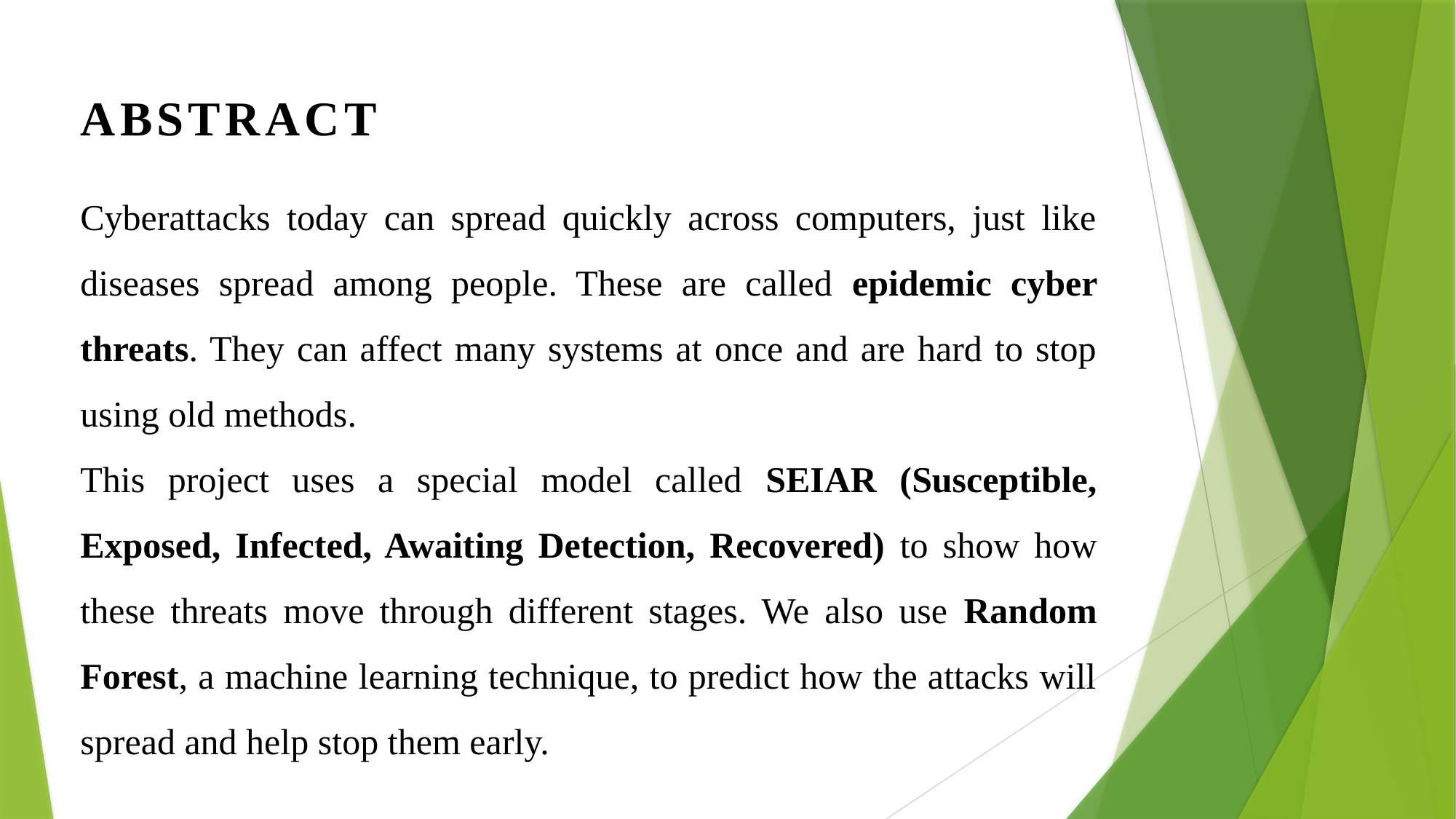

# ABSTRACT
Cyberattacks today can spread quickly across computers, just like diseases spread among people. These are called epidemic cyber threats. They can affect many systems at once and are hard to stop using old methods.
This project uses a special model called SEIAR (Susceptible, Exposed, Infected, Awaiting Detection, Recovered) to show how these threats move through different stages. We also use Random Forest, a machine learning technique, to predict how the attacks will spread and help stop them early.